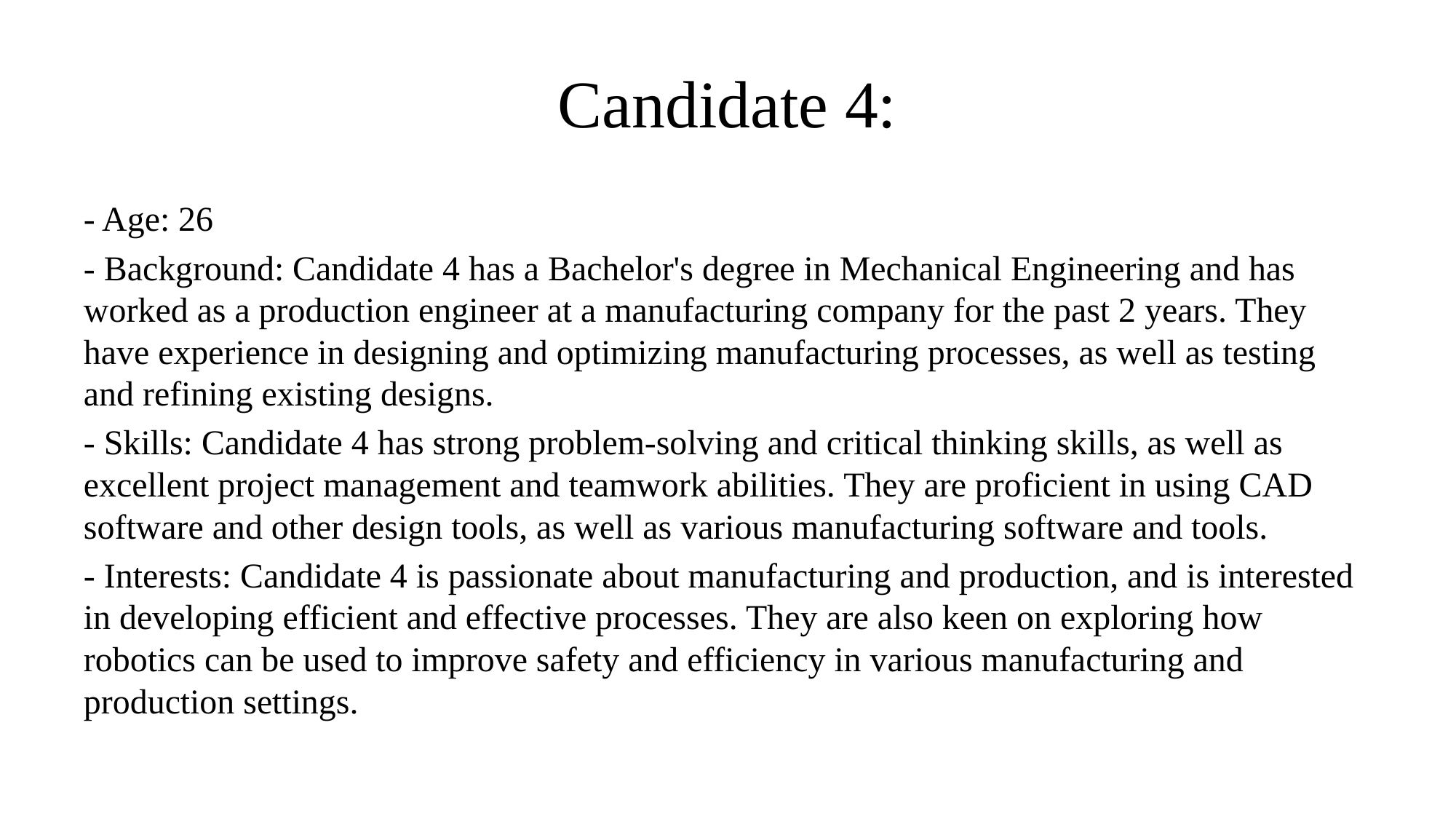

# Candidate 4:
- Age: 26
- Background: Candidate 4 has a Bachelor's degree in Mechanical Engineering and has worked as a production engineer at a manufacturing company for the past 2 years. They have experience in designing and optimizing manufacturing processes, as well as testing and refining existing designs.
- Skills: Candidate 4 has strong problem-solving and critical thinking skills, as well as excellent project management and teamwork abilities. They are proficient in using CAD software and other design tools, as well as various manufacturing software and tools.
- Interests: Candidate 4 is passionate about manufacturing and production, and is interested in developing efficient and effective processes. They are also keen on exploring how robotics can be used to improve safety and efficiency in various manufacturing and production settings.